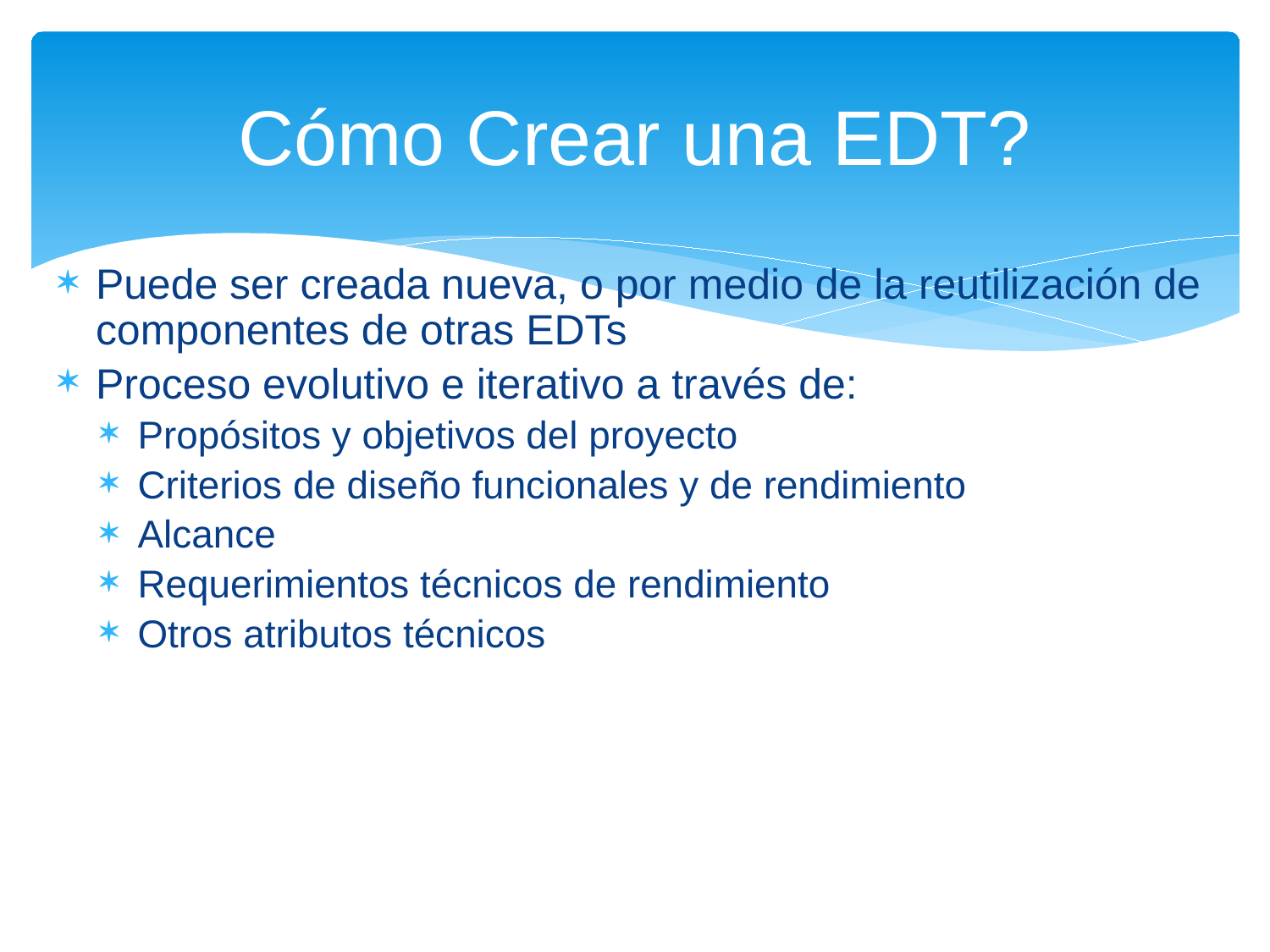

# Cómo Crear una EDT?
Puede ser creada nueva, o por medio de la reutilización de componentes de otras EDTs
Proceso evolutivo e iterativo a través de:
Propósitos y objetivos del proyecto
Criterios de diseño funcionales y de rendimiento
Alcance
Requerimientos técnicos de rendimiento
Otros atributos técnicos